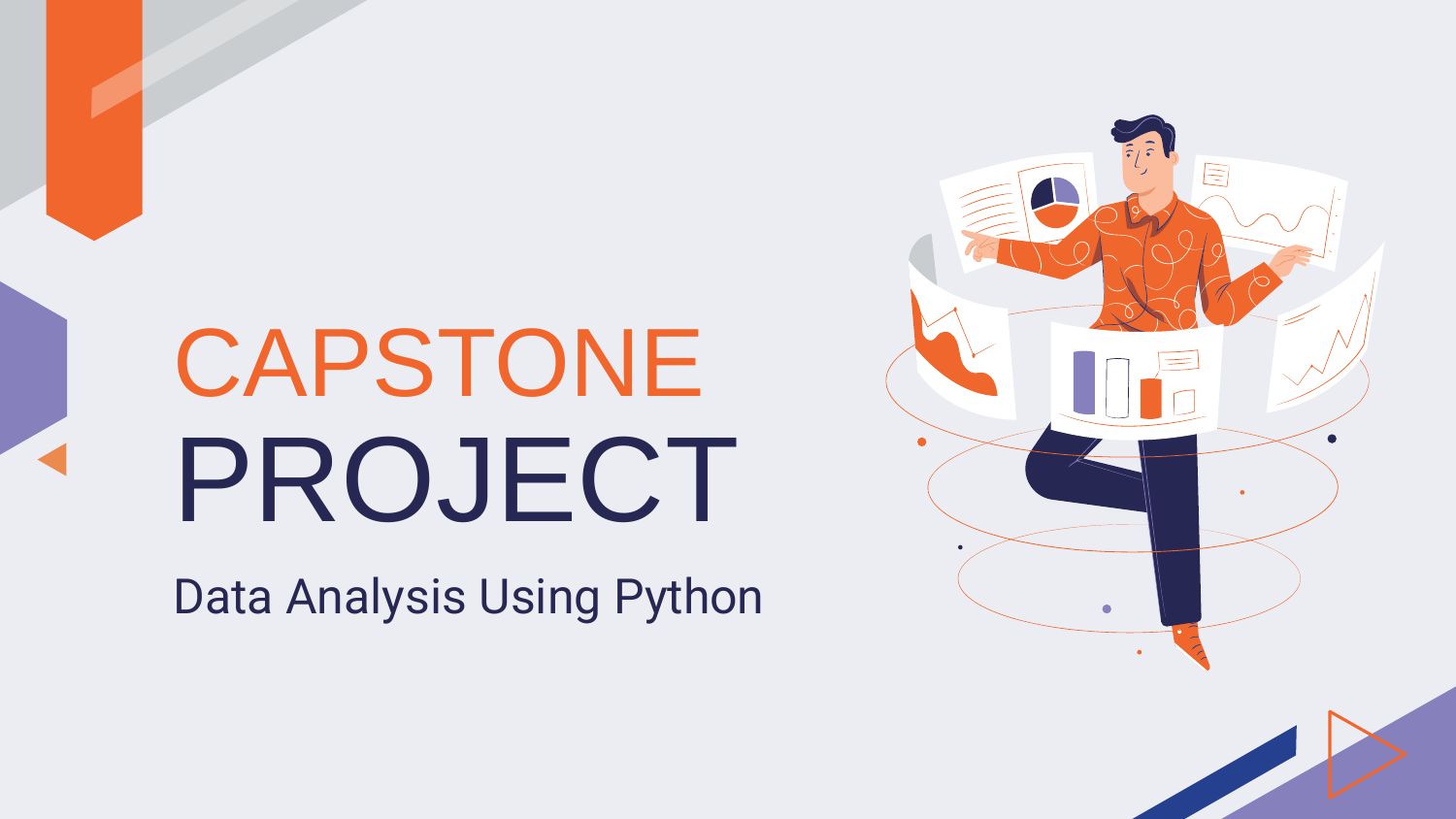

# CAPSTONE PROJECT
Data Analysis Using Python